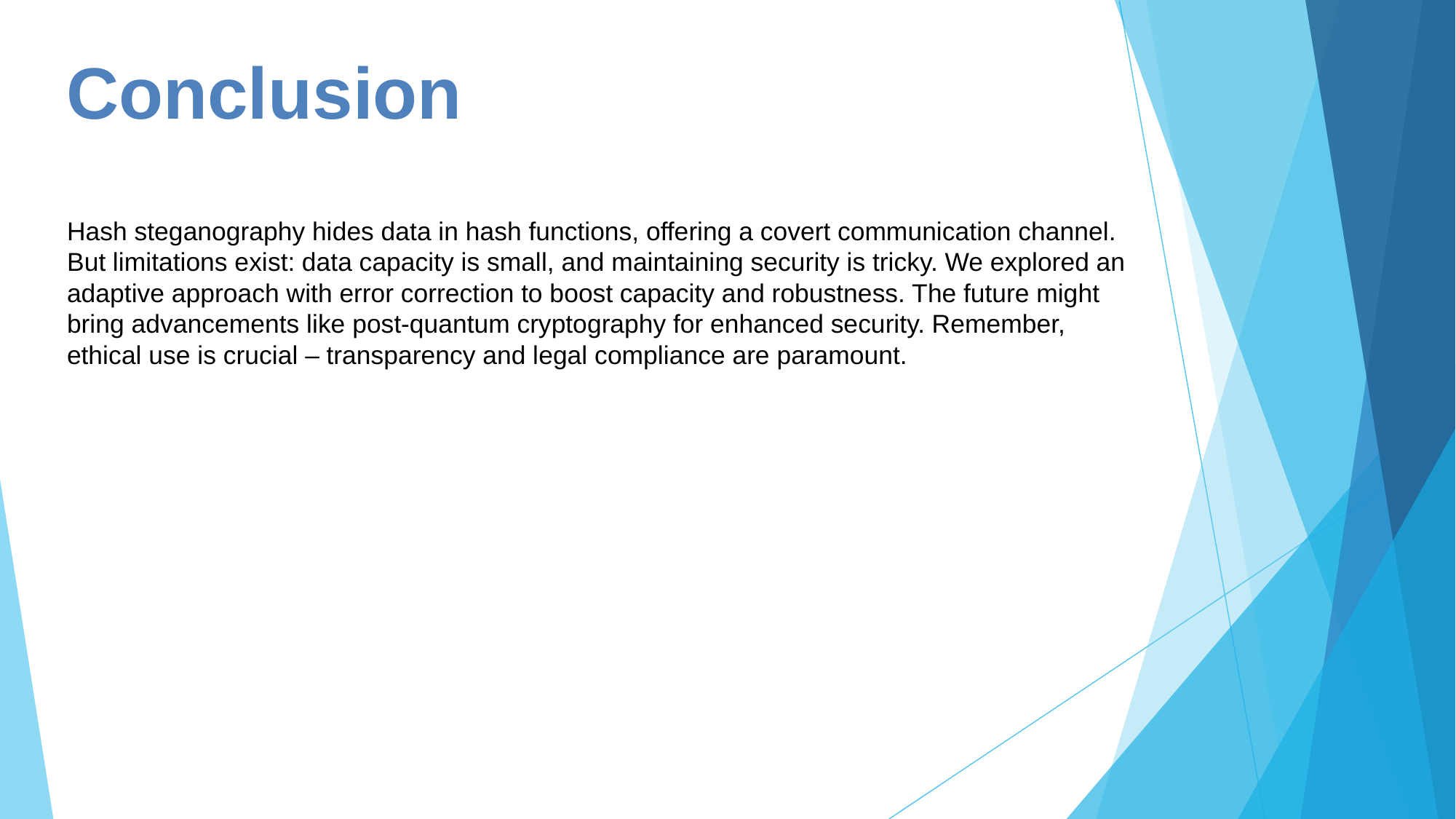

# Conclusion
Hash steganography hides data in hash functions, offering a covert communication channel. But limitations exist: data capacity is small, and maintaining security is tricky. We explored an adaptive approach with error correction to boost capacity and robustness. The future might bring advancements like post-quantum cryptography for enhanced security. Remember, ethical use is crucial – transparency and legal compliance are paramount.